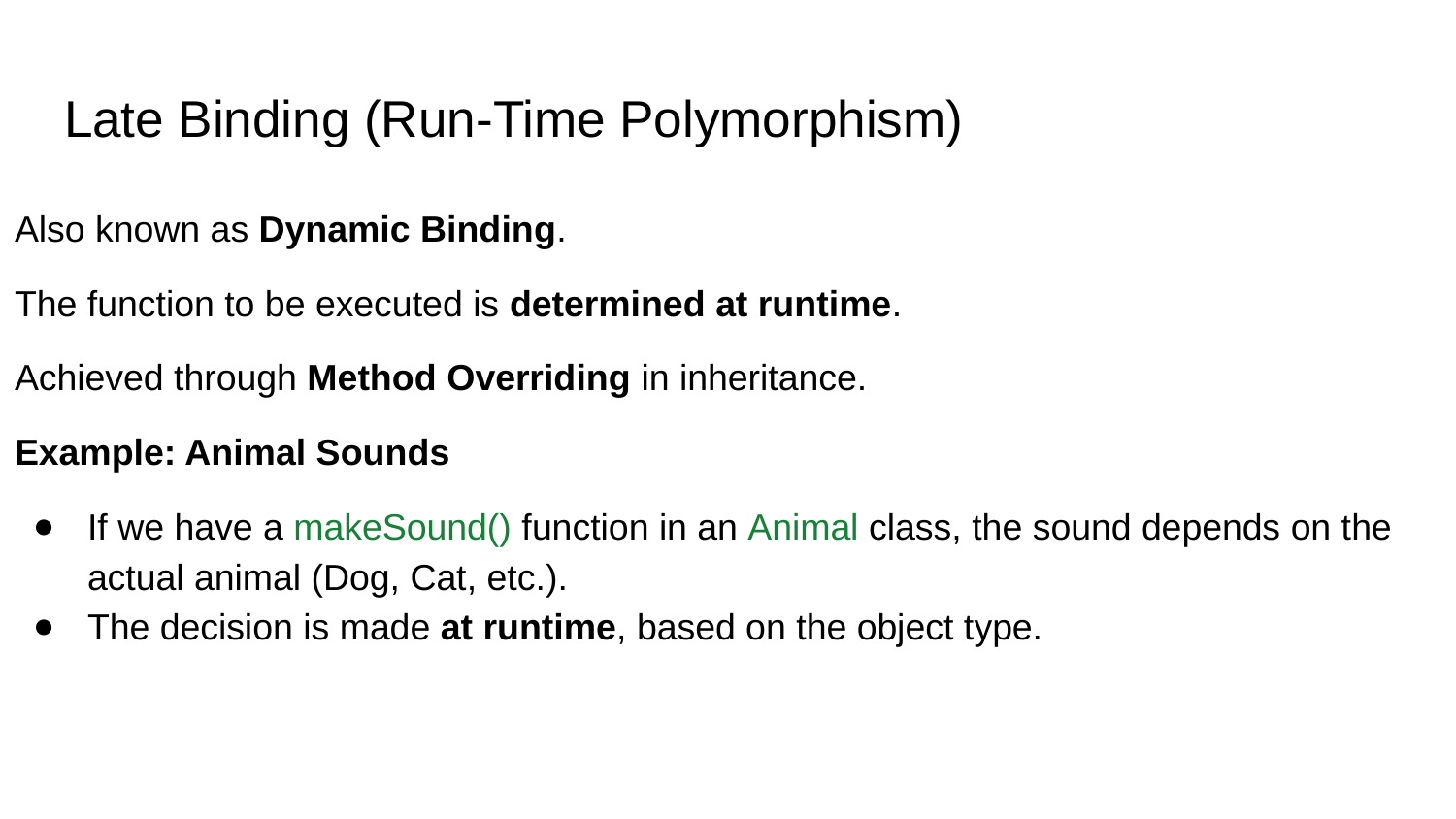

# Late Binding (Run-Time Polymorphism)
Also known as Dynamic Binding.
The function to be executed is determined at runtime.
Achieved through Method Overriding in inheritance.
Example: Animal Sounds
If we have a makeSound() function in an Animal class, the sound depends on the actual animal (Dog, Cat, etc.).
The decision is made at runtime, based on the object type.